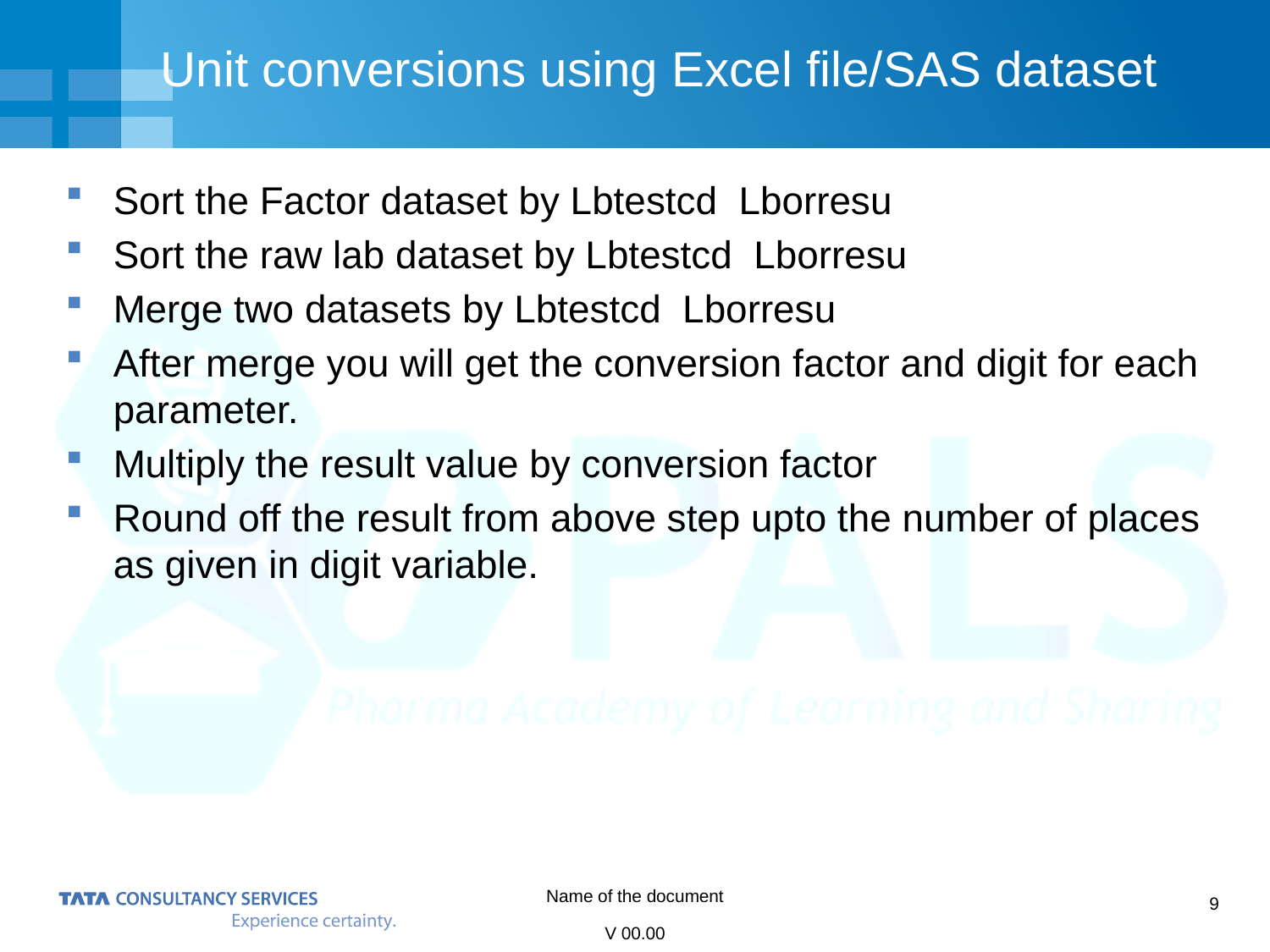

Unit conversions using Excel file/SAS dataset
Sort the Factor dataset by Lbtestcd  Lborresu
Sort the raw lab dataset by Lbtestcd  Lborresu
Merge two datasets by Lbtestcd  Lborresu
After merge you will get the conversion factor and digit for each parameter.
Multiply the result value by conversion factor
Round off the result from above step upto the number of places as given in digit variable.